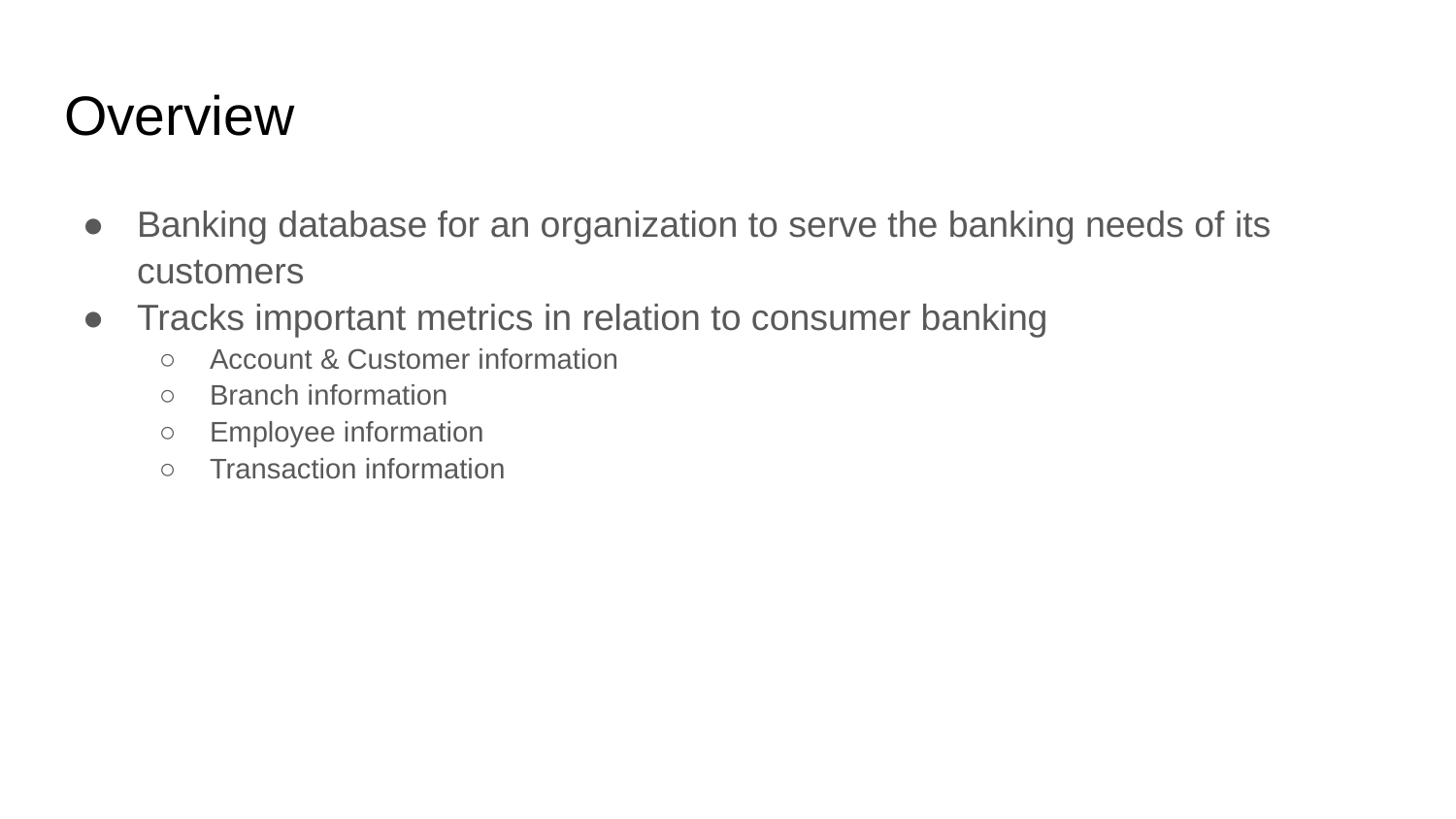

# Overview
Banking database for an organization to serve the banking needs of its customers
Tracks important metrics in relation to consumer banking
Account & Customer information
Branch information
Employee information
Transaction information